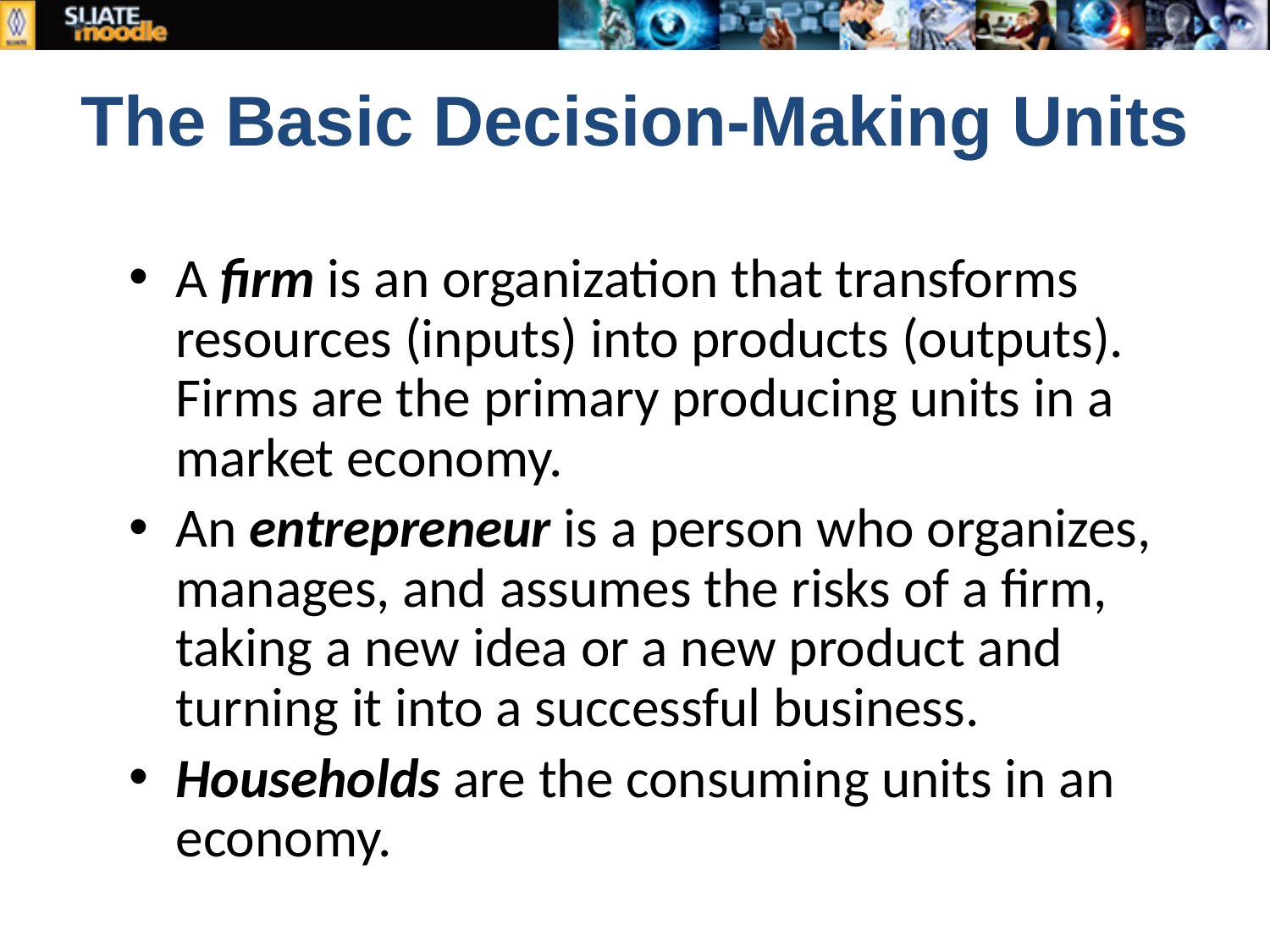

# The Basic Decision-Making Units
A firm is an organization that transforms resources (inputs) into products (outputs).  Firms are the primary producing units in a market economy.
An entrepreneur is a person who organizes, manages, and assumes the risks of a firm, taking a new idea or a new product and turning it into a successful business.
Households are the consuming units in an economy.